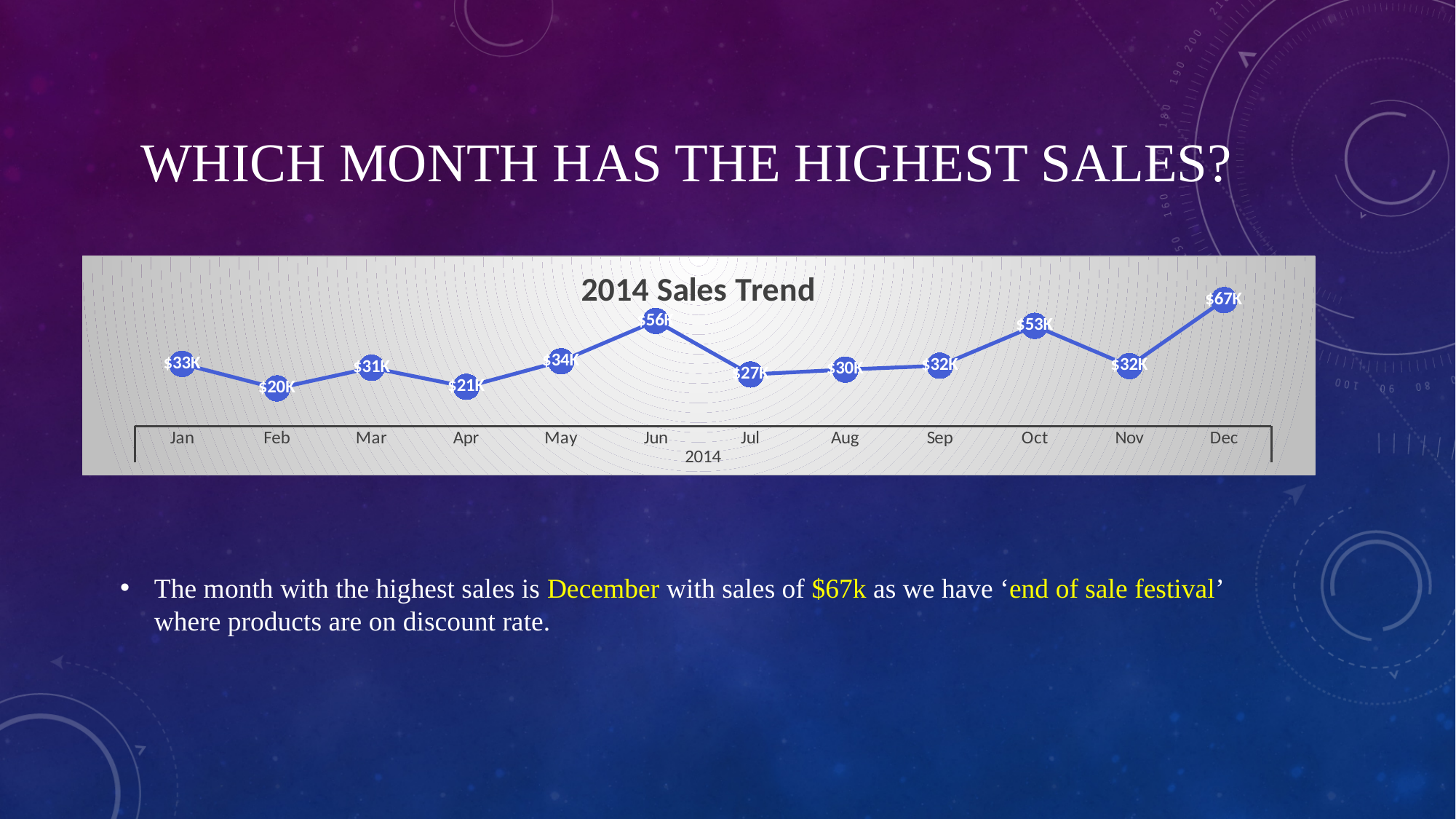

# Which month has the highest sales?

### Chart: 2014 Sales Trend

| Category | Total |
|---|---|
| Jan | 32907.84 |
| Feb | 19955.5 |
| Mar | 30852.6 |
| Apr | 20771.789999999997 |
| May | 34307.049999999996 |
| Jun | 55601.61 |
| Jul | 27318.539999999997 |
| Aug | 29921.459999999995 |
| Sep | 31949.97 |
| Oct | 53033.59 |
| Nov | 31773.429999999997 |
| Dec | 66642.78 |
The month with the highest sales is December with sales of $67k as we have ‘end of sale festival’ where products are on discount rate.